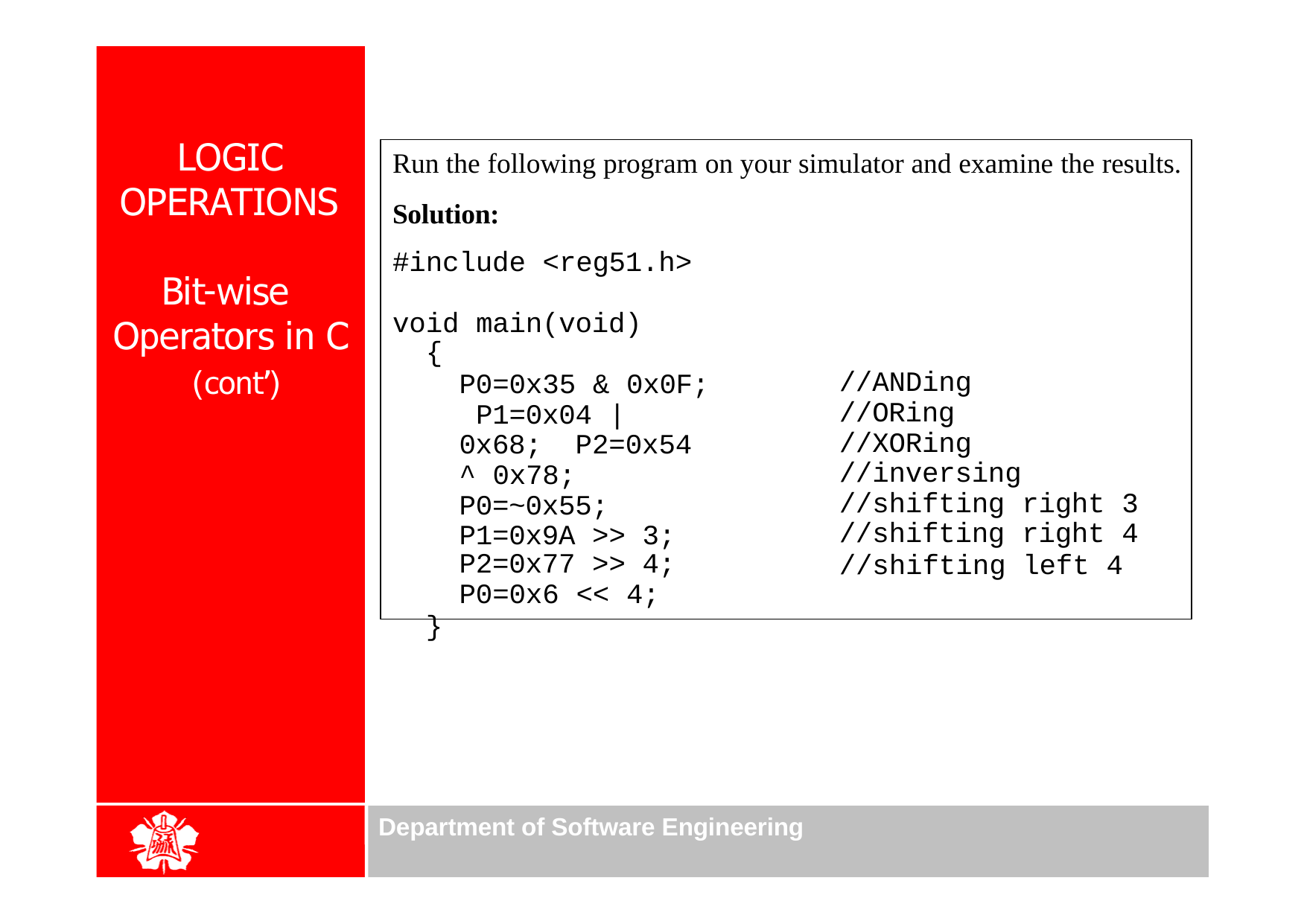

Run the following program on your simulator and examine the results.
Solution:
#include <reg51.h>
# LOGIC  OPERATIONS

Bit-wise  Operators in C  (cont’)
void main(void)
{
P0=0x35 & 0x0F;  P1=0x04 | 0x68;  P2=0x54 ^ 0x78;  P0=~0x55;  P1=0x9A >> 3;
P2=0x77 >> 4;
P0=0x6 << 4;
}
//ANDing
//ORing
//XORing
//inversing
//shifting right 3
//shifting right 4
//shifting left 4
Department of Software Engineering